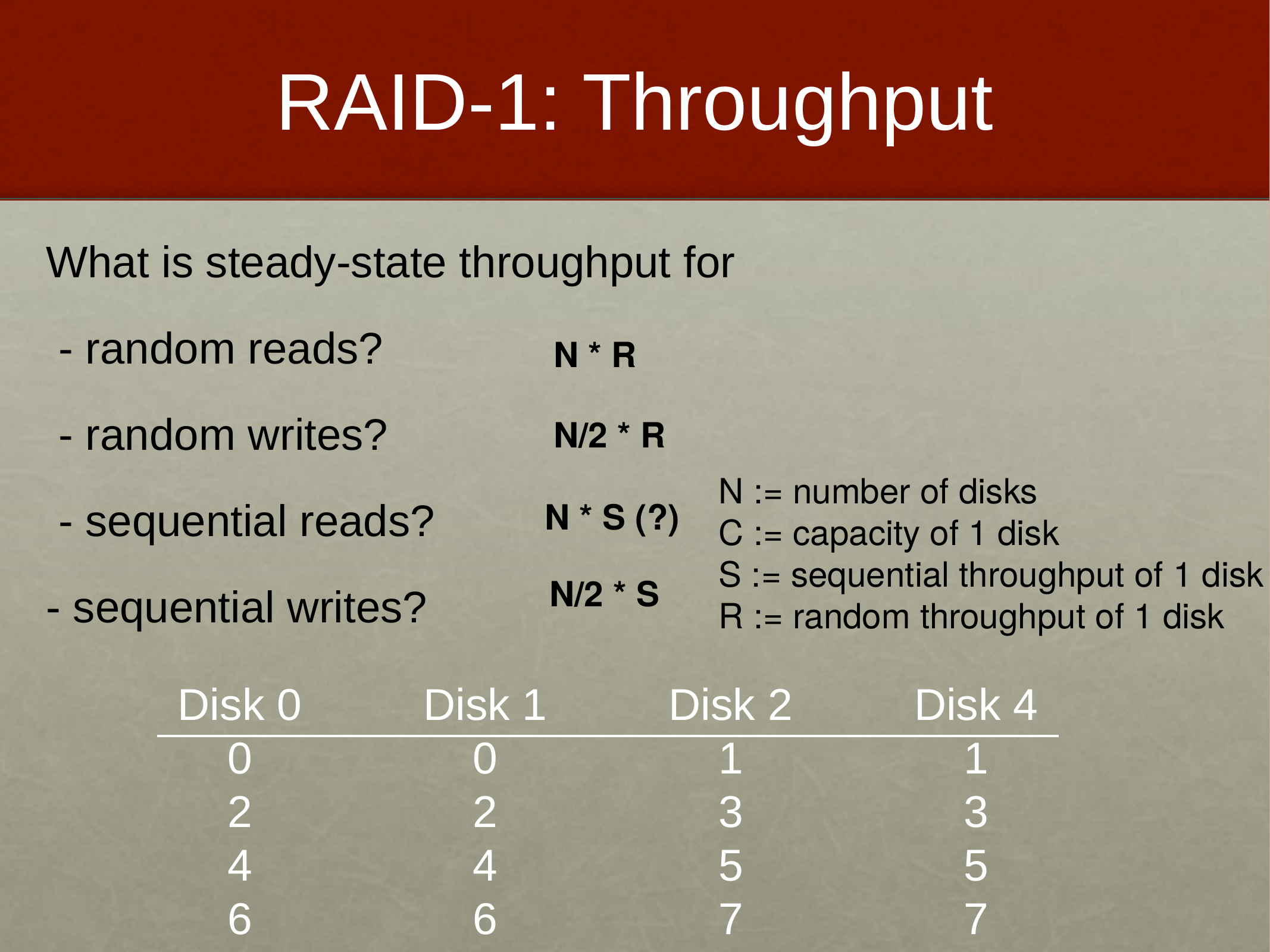

# RAID-1: Throughput
What is steady-state throughput for
 - random reads?
 - random writes?
 - sequential reads?
- sequential writes?

N * R
N/2 * R
N := number of disks
C := capacity of 1 disk
S := sequential throughput of 1 disk
R := random throughput of 1 disk
N * S (?)
N/2 * S
Disk 0
0
2
4
6
Disk 1
0
2
4
6
Disk 2
1
3
5
7
Disk 4
1
3
5
7